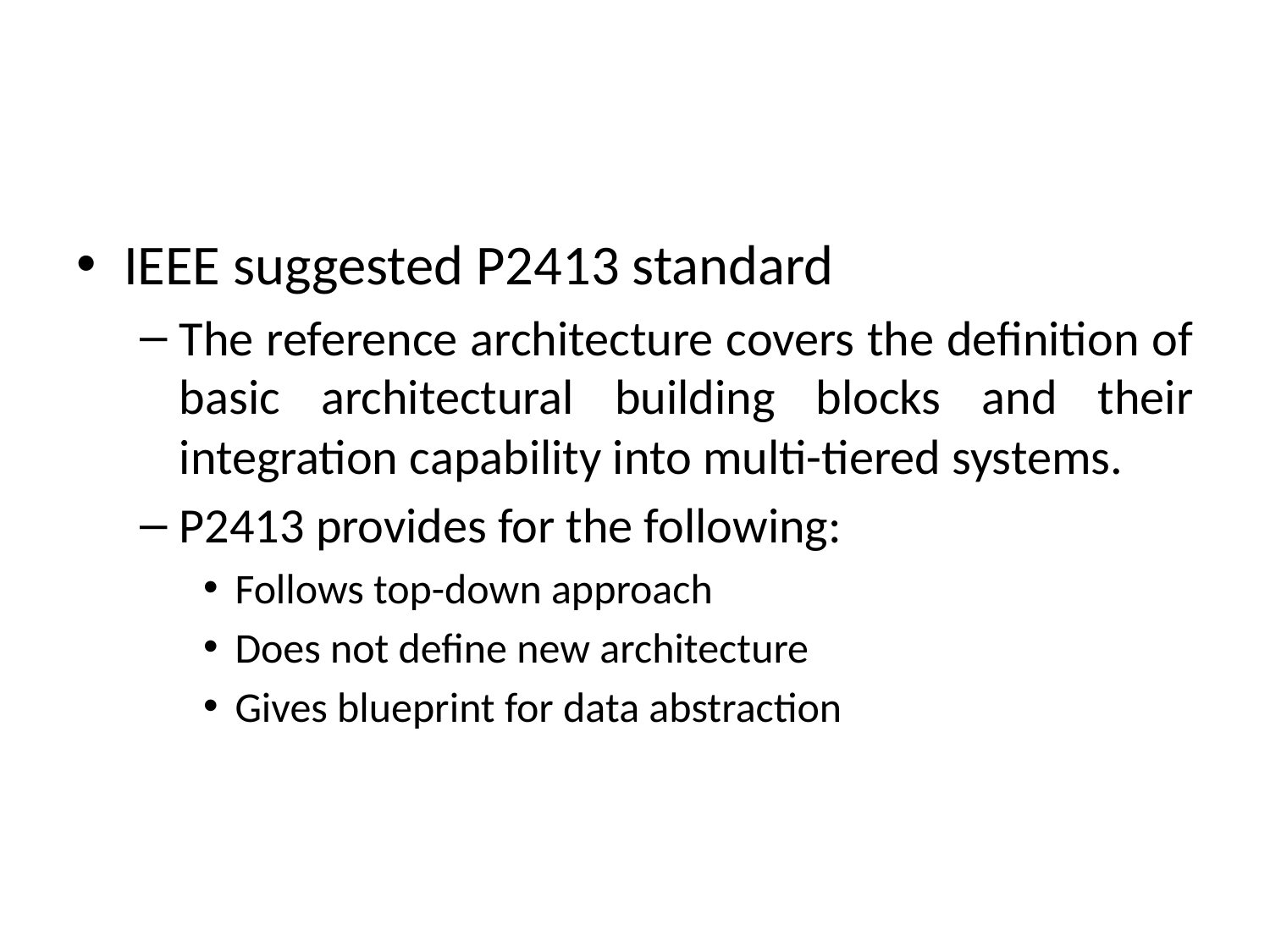

#
IEEE suggested P2413 standard
The reference architecture covers the definition of basic architectural building blocks and their integration capability into multi-tiered systems.
P2413 provides for the following:
Follows top-down approach
Does not define new architecture
Gives blueprint for data abstraction